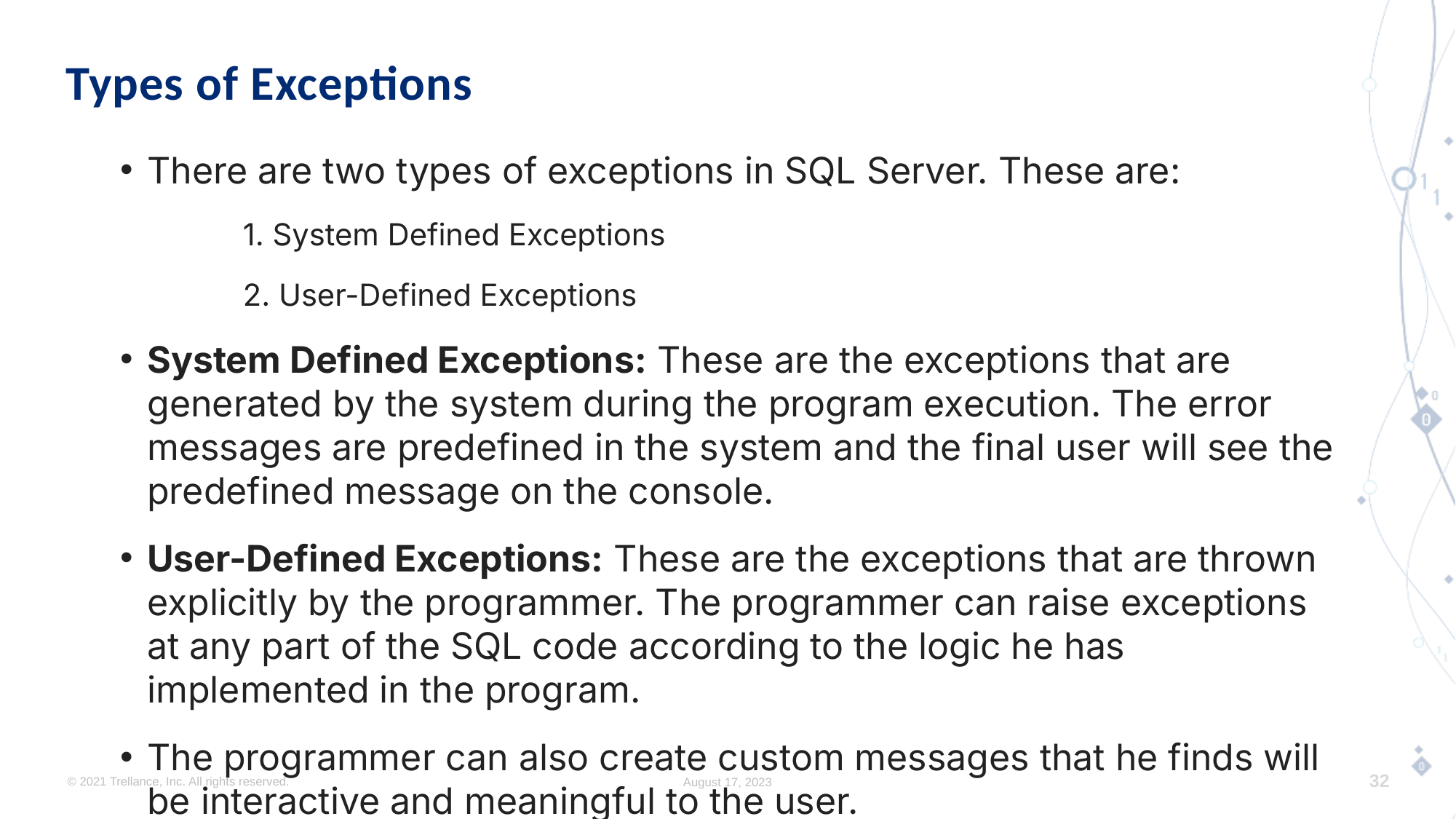

# Types of Exceptions
There are two types of exceptions in SQL Server. These are:
        1. System Defined Exceptions
        2. User-Defined Exceptions
System Defined Exceptions: These are the exceptions that are generated by the system during the program execution. The error messages are predefined in the system and the final user will see the predefined message on the console.
User-Defined Exceptions: These are the exceptions that are thrown explicitly by the programmer. The programmer can raise exceptions at any part of the SQL code according to the logic he has implemented in the program.
The programmer can also create custom messages that he finds will be interactive and meaningful to the user.
© 2021 Trellance, Inc. All rights reserved.
August 17, 2023
32